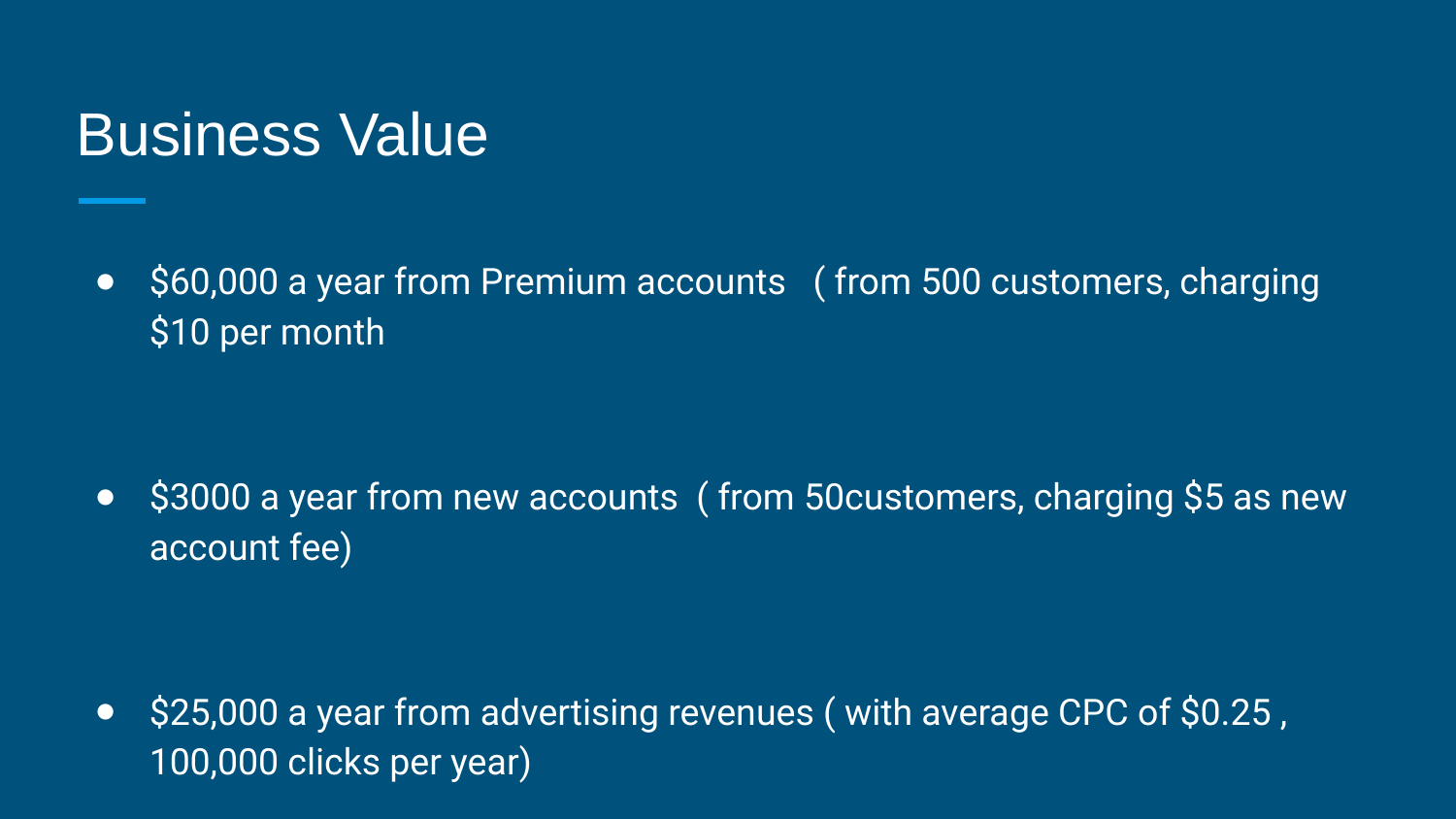

# Business Value
$60,000 a year from Premium accounts   ( from 500 customers, charging $10 per month

$3000 a year from new accounts  ( from 50customers, charging $5 as new account fee)

$25,000 a year from advertising revenues ( with average CPC of $0.25 , 100,000 clicks per year)